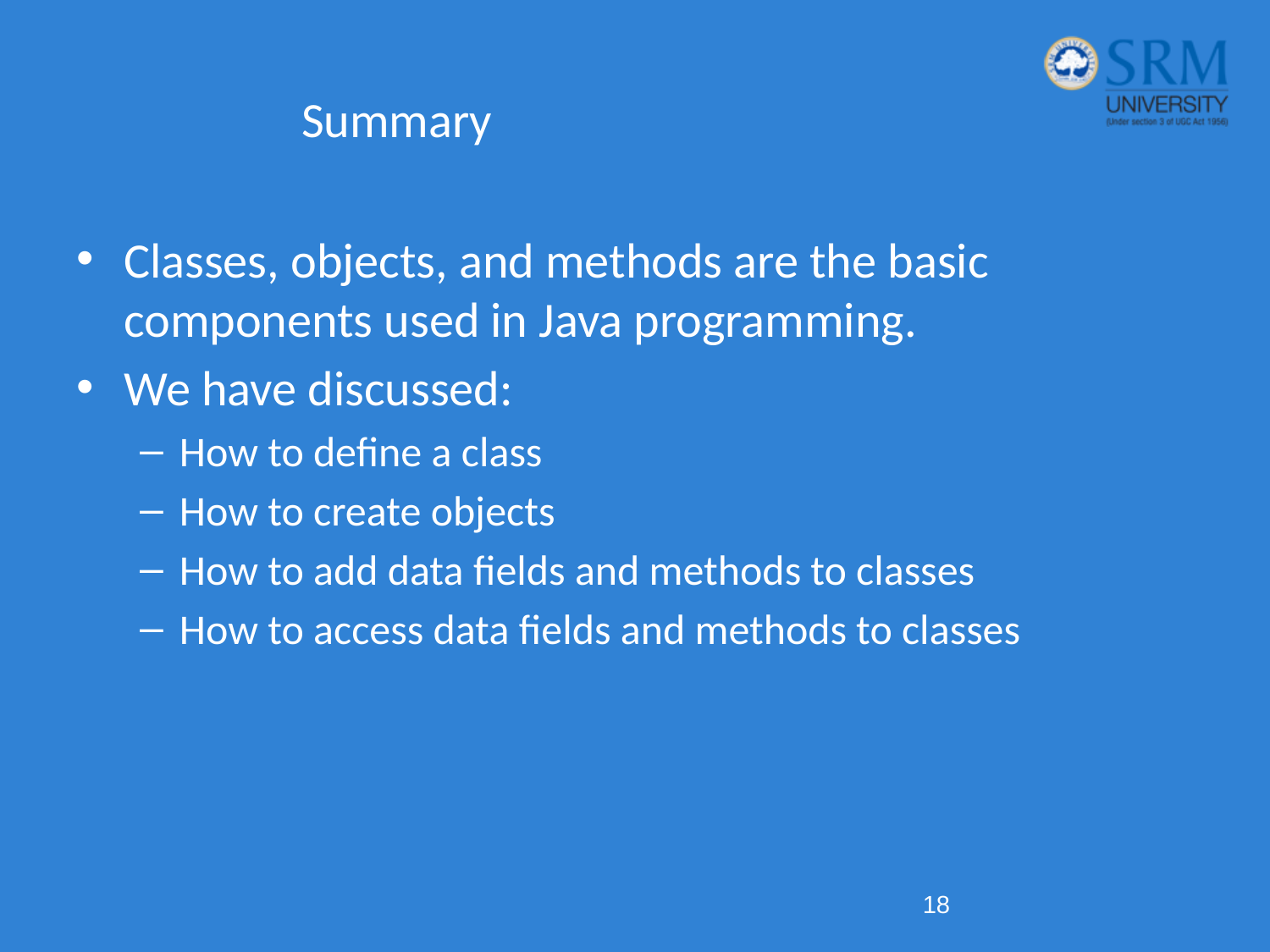

# Summary
Classes, objects, and methods are the basic components used in Java programming.
We have discussed:
How to define a class
How to create objects
How to add data fields and methods to classes
How to access data fields and methods to classes

18